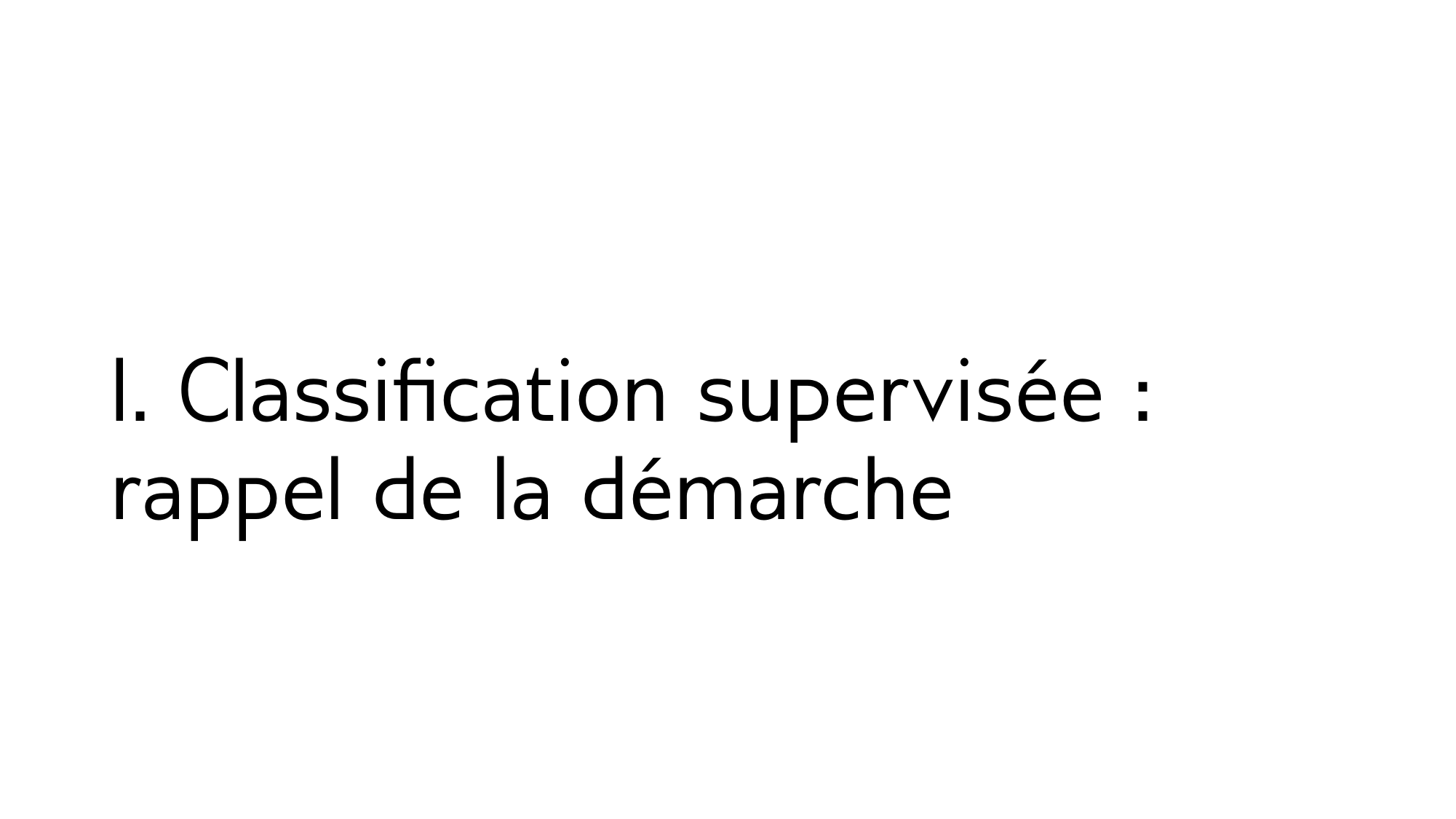

# I. Classification supervisée : rappel de la démarche